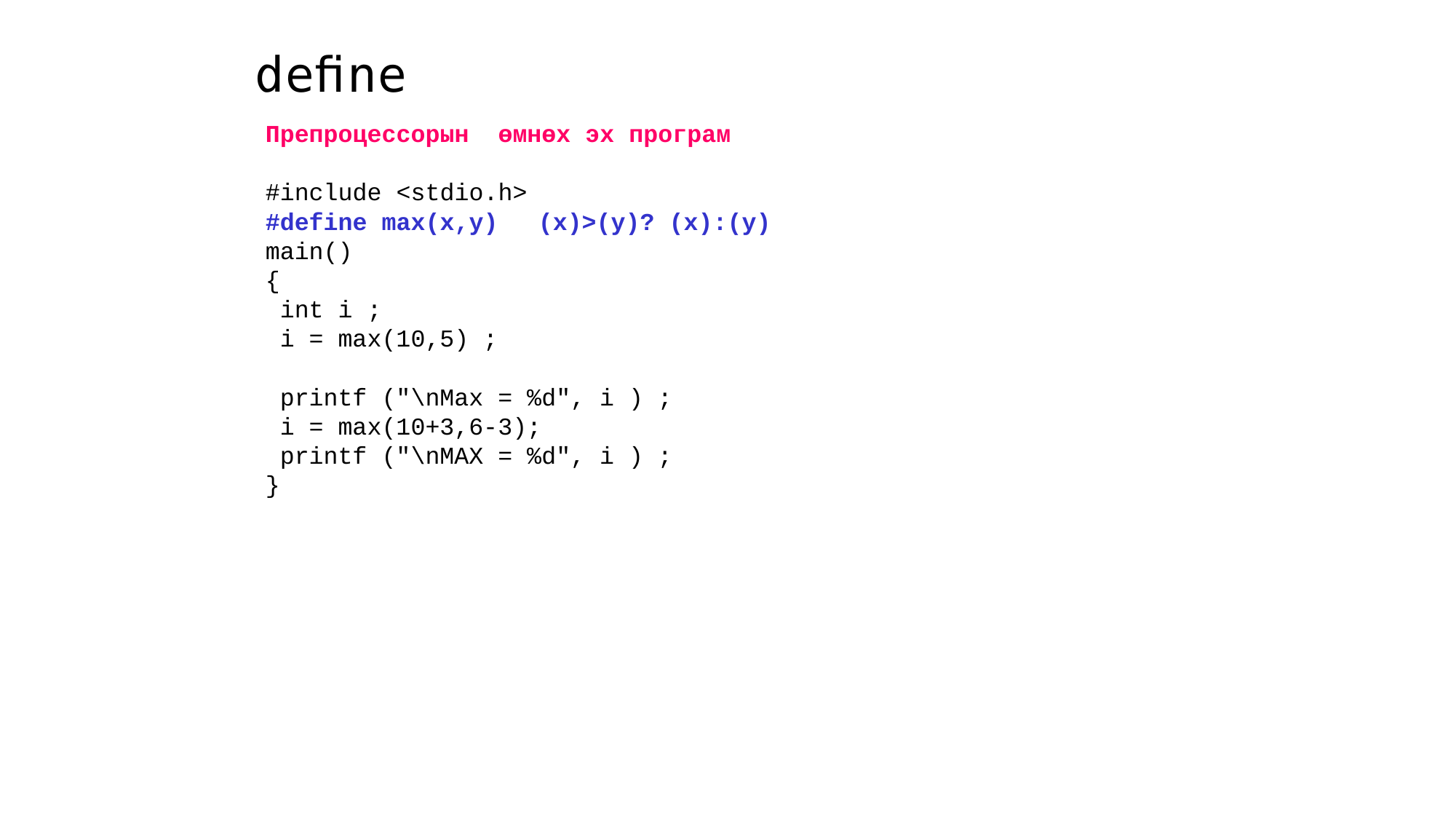

define
Препроцессорын  өмнөх эх програм

#include <stdio.h>
#define max(x,y) 	(x)>(y)? (x):(y)
main()
{
 int i ;
 i = max(10,5) ;

 printf ("\nMax = %d", i ) ;
 i = max(10+3,6-3);
 printf ("\nMAX = %d", i ) ;
}